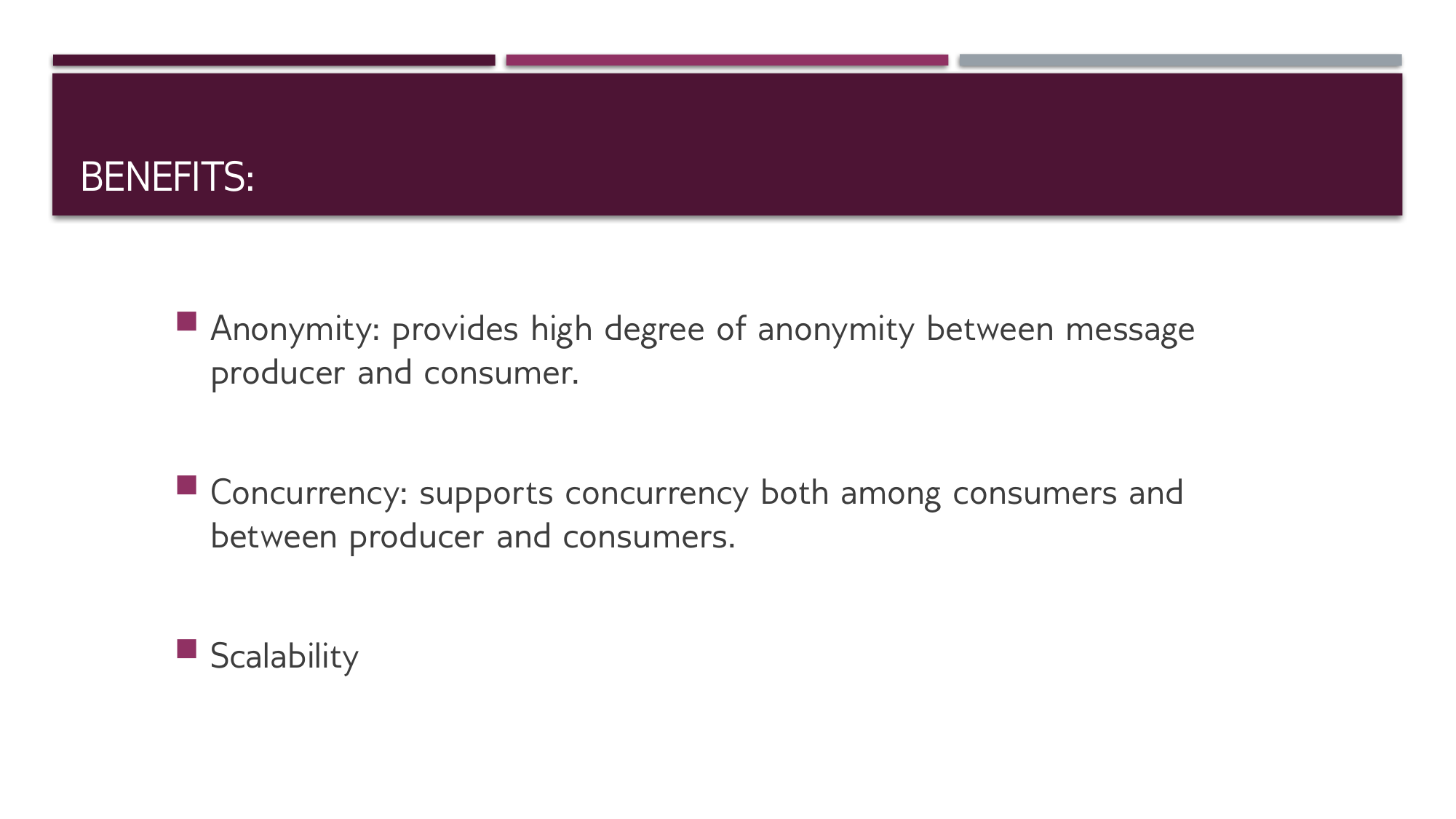

# Benefits:
Anonymity: provides high degree of anonymity between message producer and consumer.

Concurrency: supports concurrency both among consumers and between producer and consumers.

Scalability